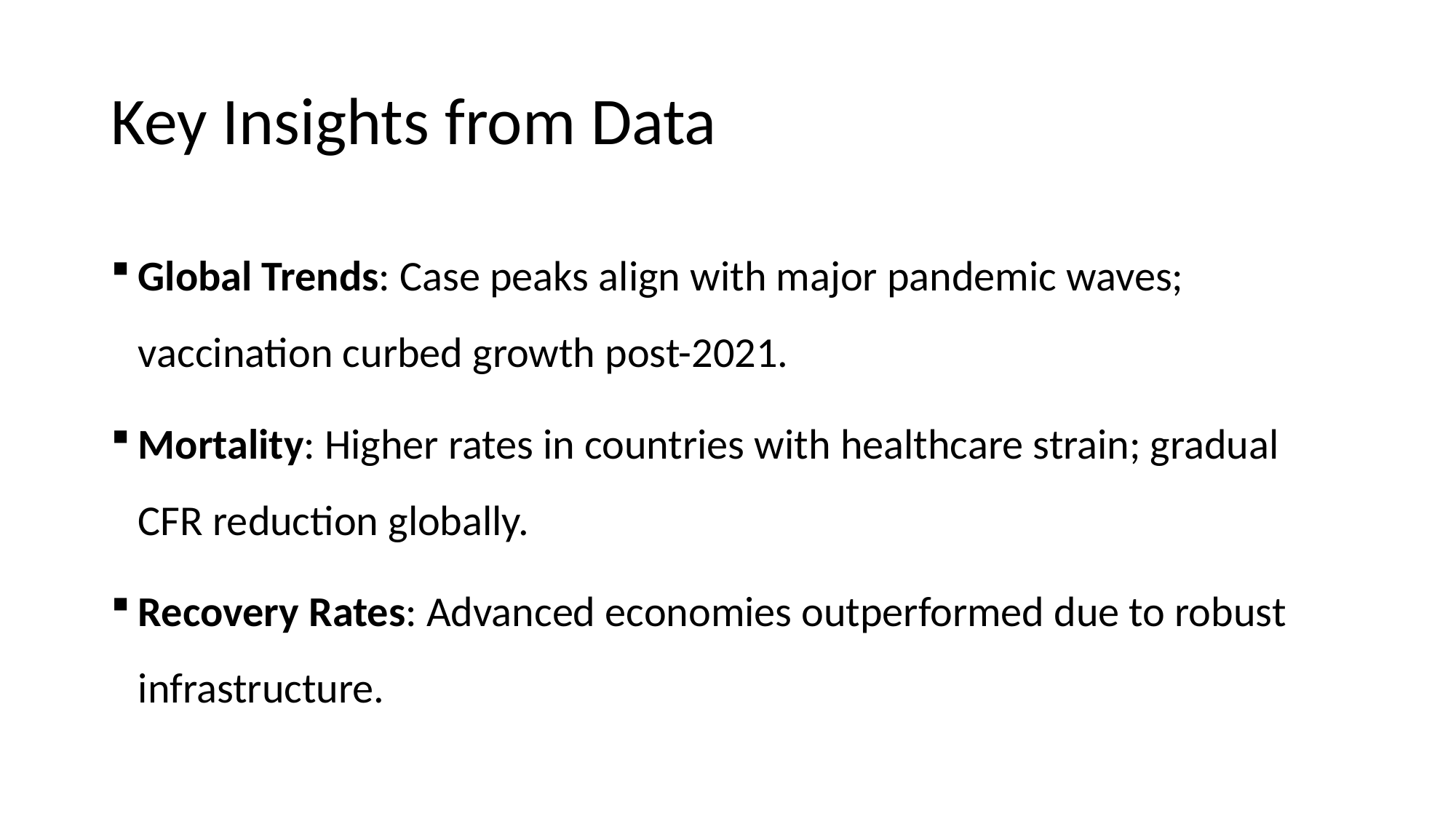

# Key Insights from Data
Global Trends: Case peaks align with major pandemic waves; vaccination curbed growth post-2021.
Mortality: Higher rates in countries with healthcare strain; gradual CFR reduction globally.
Recovery Rates: Advanced economies outperformed due to robust infrastructure.